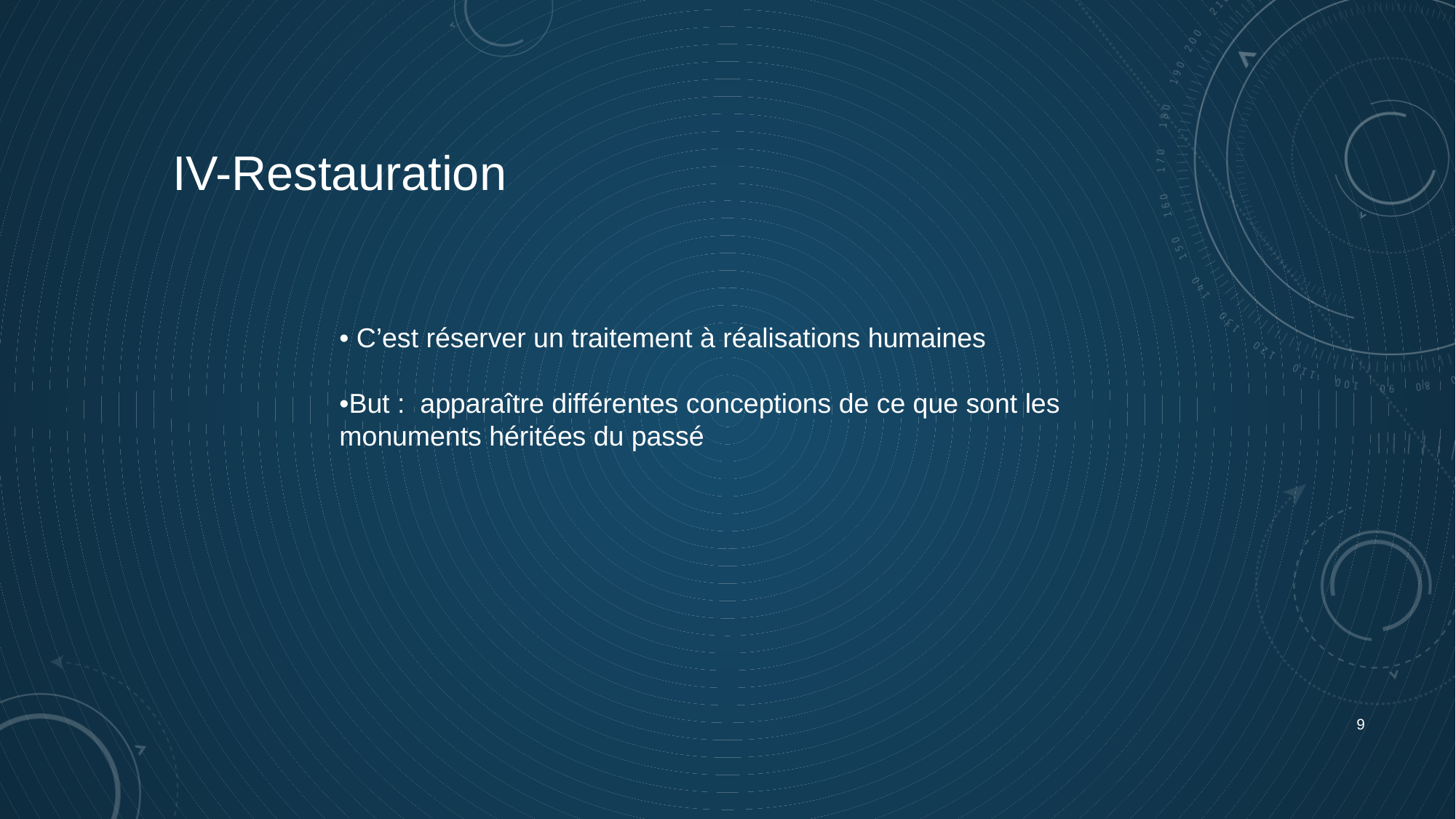

IV-Restauration
• C’est réserver un traitement à réalisations humaines
•But :  apparaître différentes conceptions de ce que sont les monuments héritées du passé
9